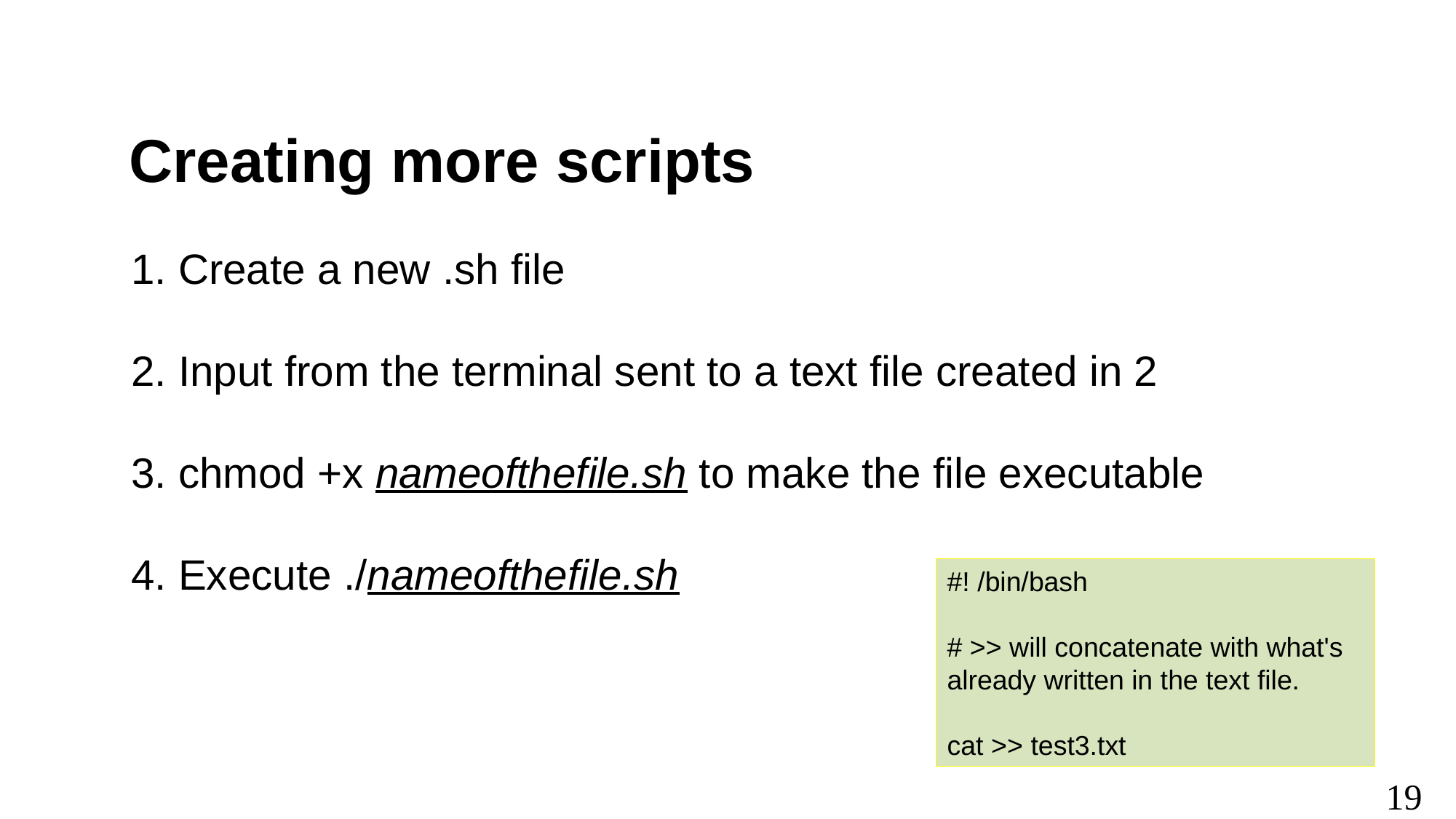

Creating more scripts
1. Create a new .sh file

2. Input from the terminal sent to a text file created in 2

3. chmod +x nameofthefile.sh to make the file executable

4. Execute ./nameofthefile.sh
#! /bin/bash

# >> will concatenate with what's already written in the text file.

cat >> test3.txt
19